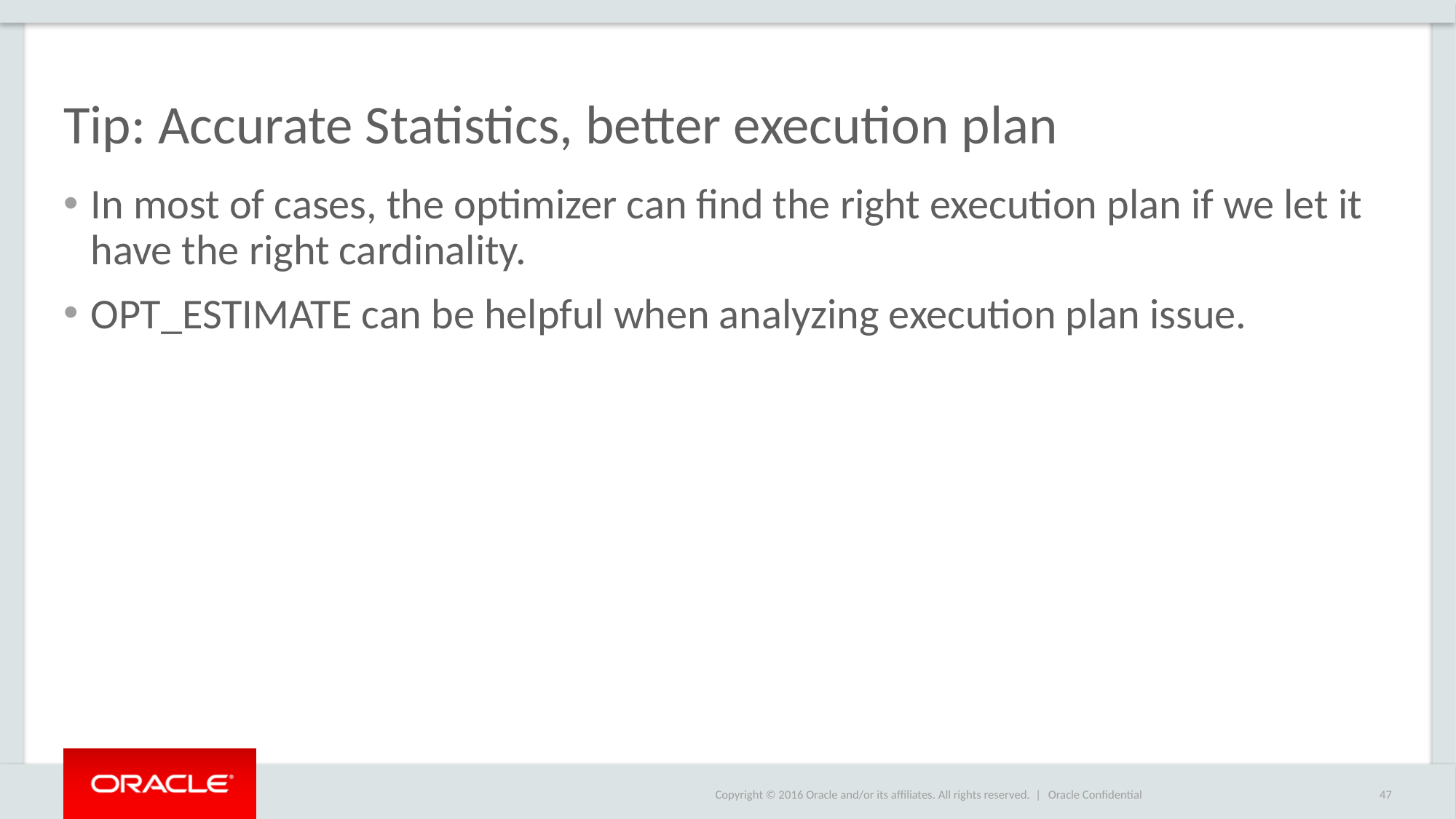

# Tip: Accurate Statistics, better execution plan
In most of cases, the optimizer can find the right execution plan if we let it have the right cardinality.
OPT_ESTIMATE can be helpful when analyzing execution plan issue.
Oracle Confidential
47